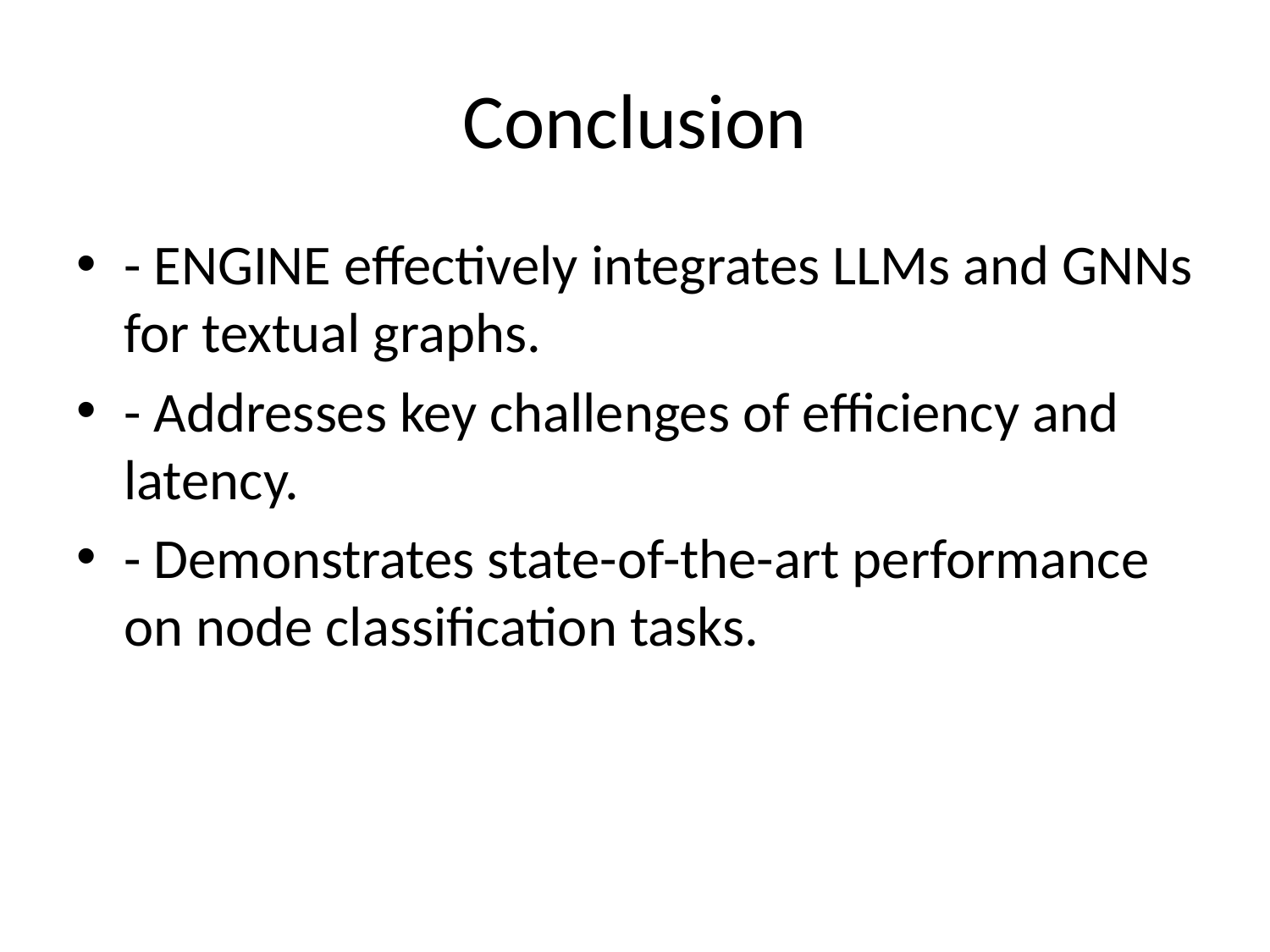

# Conclusion
- ENGINE effectively integrates LLMs and GNNs for textual graphs.
- Addresses key challenges of efficiency and latency.
- Demonstrates state-of-the-art performance on node classification tasks.